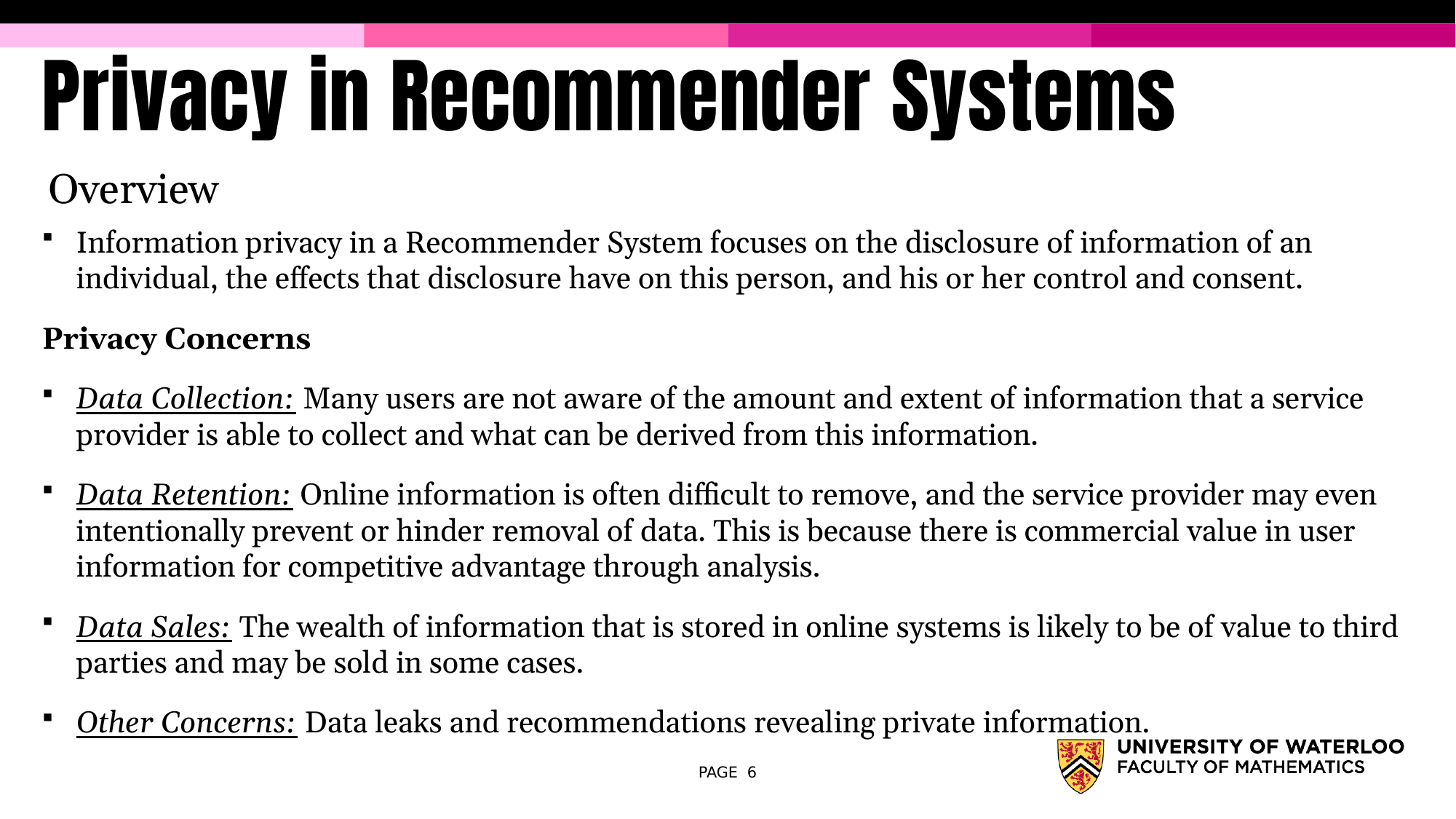

# Privacy in Recommender Systems
Overview
Information privacy in a Recommender System focuses on the disclosure of information of an individual, the effects that disclosure have on this person, and his or her control and consent.
Privacy Concerns
Data Collection: Many users are not aware of the amount and extent of information that a service provider is able to collect and what can be derived from this information.
Data Retention: Online information is often difficult to remove, and the service provider may even intentionally prevent or hinder removal of data. This is because there is commercial value in user information for competitive advantage through analysis.
Data Sales: The wealth of information that is stored in online systems is likely to be of value to third parties and may be sold in some cases.
Other Concerns: Data leaks and recommendations revealing private information.

PAGE  6